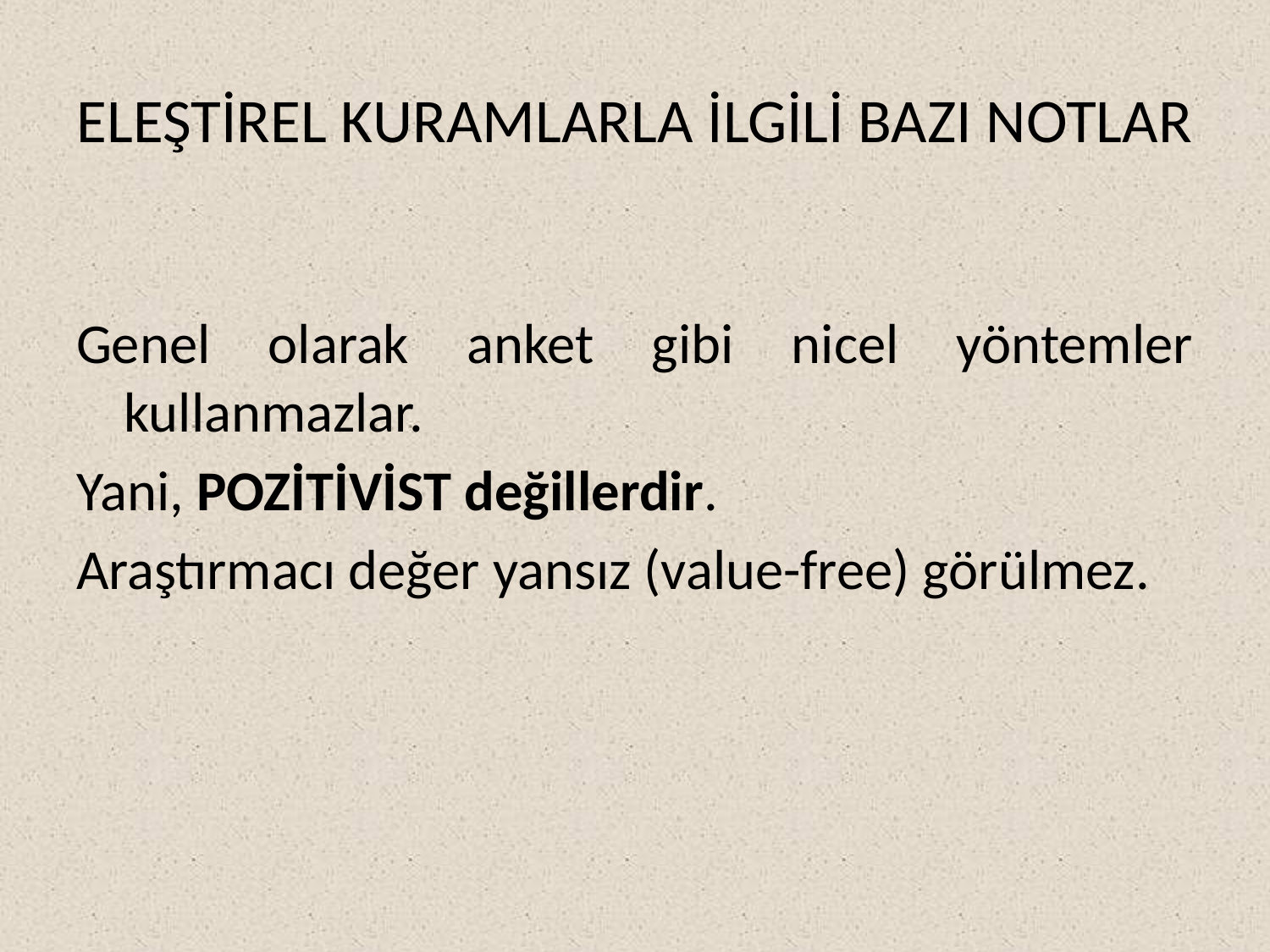

# ELEŞTİREL KURAMLARLA İLGİLİ BAZI NOTLAR

Genel olarak anket gibi nicel yöntemler kullanmazlar.
Yani, POZİTİVİST değillerdir.
Araştırmacı değer yansız (value-free) görülmez.